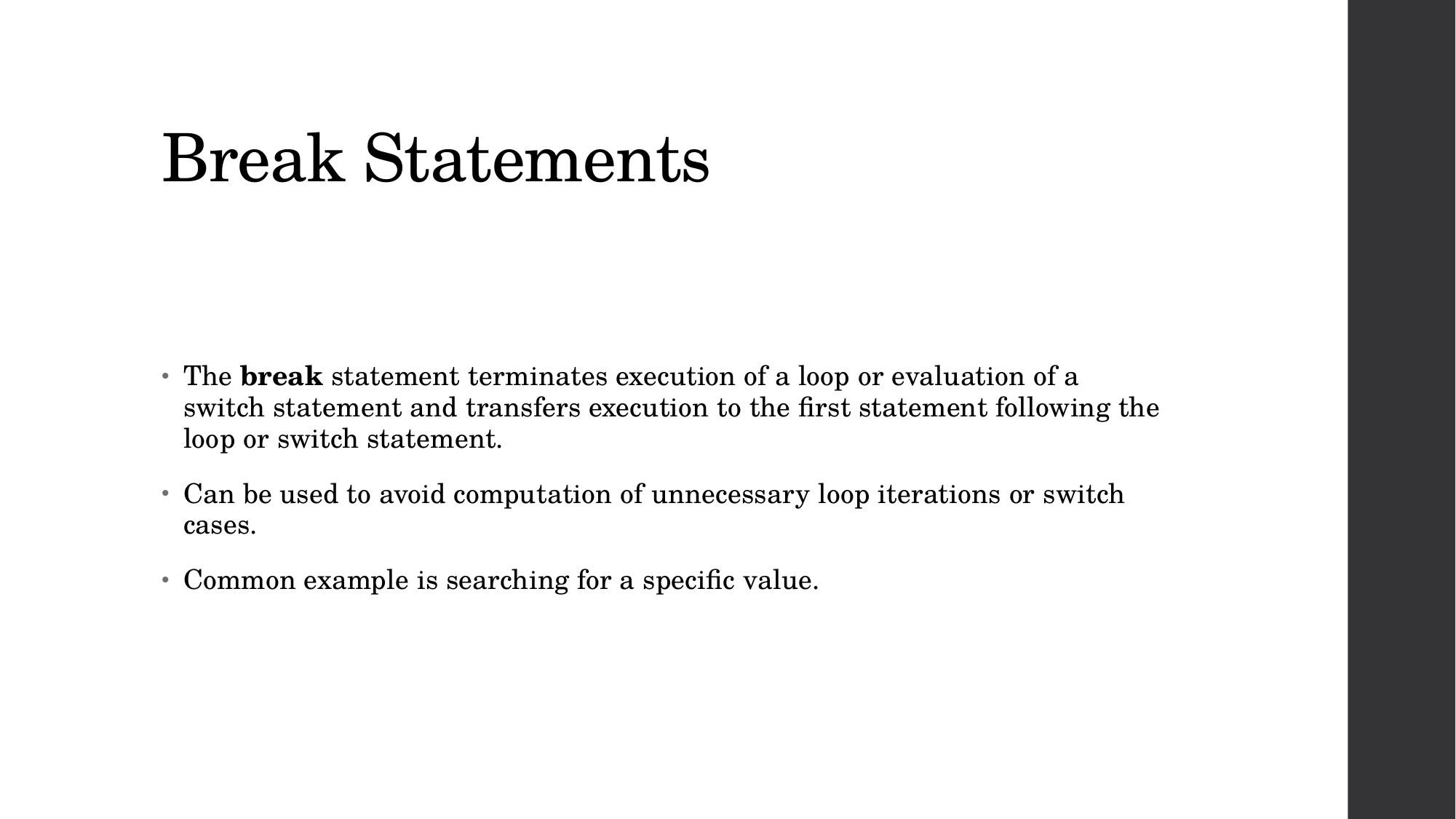

# Break Statements
The break statement terminates execution of a loop or evaluation of a switch statement and transfers execution to the first statement following the loop or switch statement.
Can be used to avoid computation of unnecessary loop iterations or switch cases.
Common example is searching for a specific value.